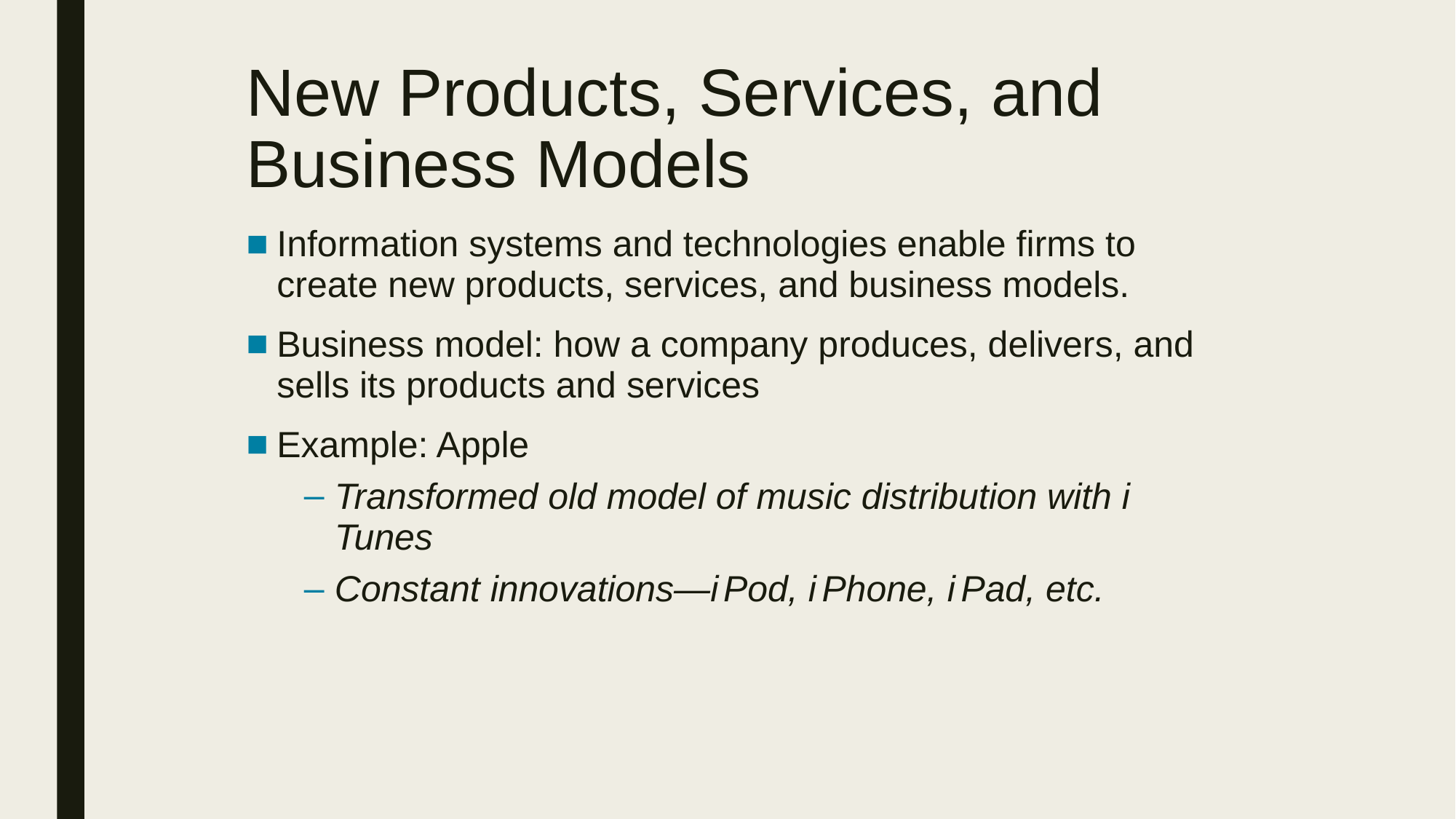

# New Products, Services, and Business Models
Information systems and technologies enable firms to create new products, services, and business models.
Business model: how a company produces, delivers, and sells its products and services
Example: Apple
Transformed old model of music distribution with i Tunes
Constant innovations—i Pod, i Phone, i Pad, etc.